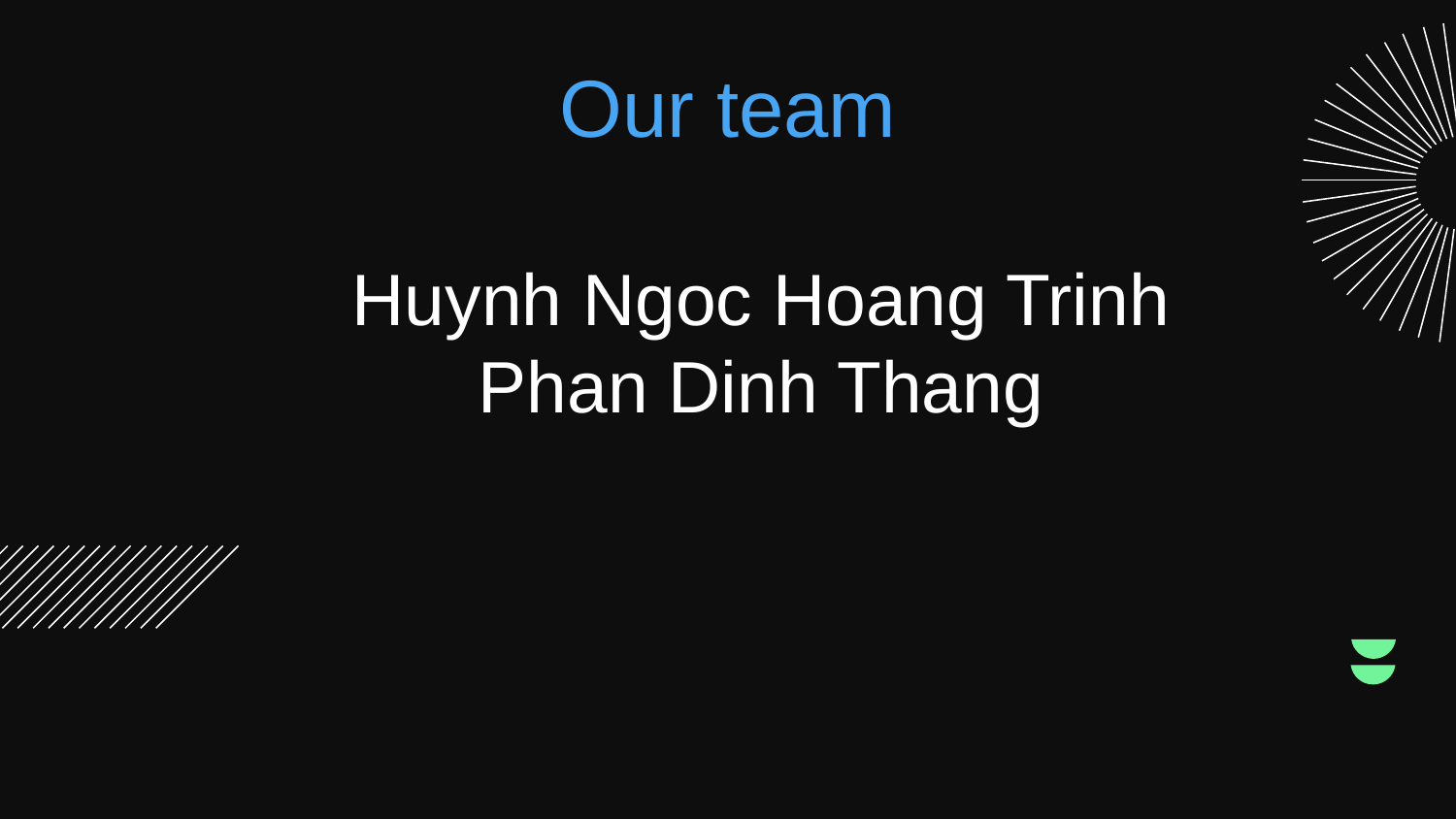

Our team
# Huynh Ngoc Hoang Trinh Phan Dinh Thang